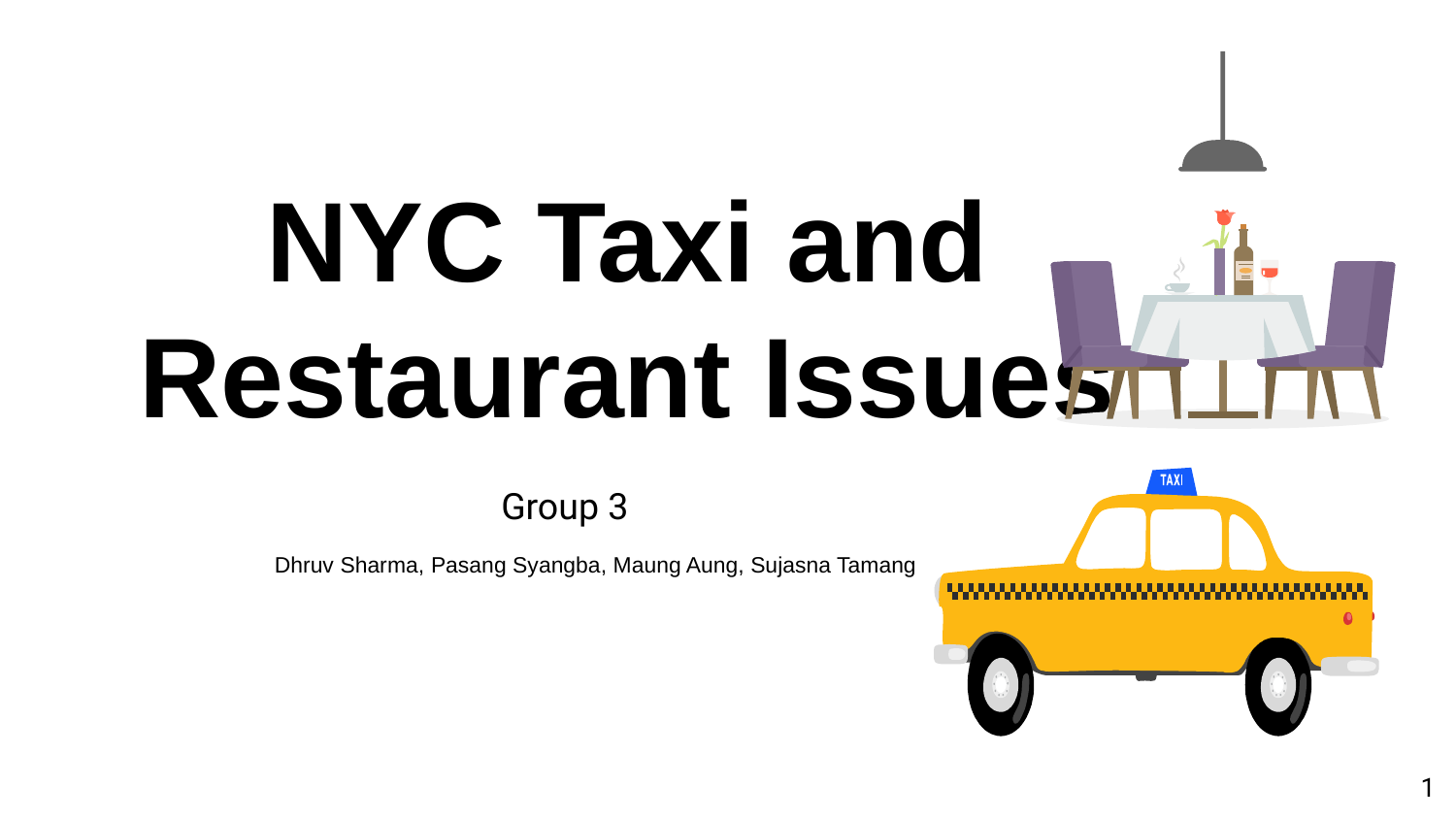

# NYC Taxi and
Restaurant Issues
Group 3

Dhruv Sharma, Pasang Syangba, Maung Aung, Sujasna Tamang
1